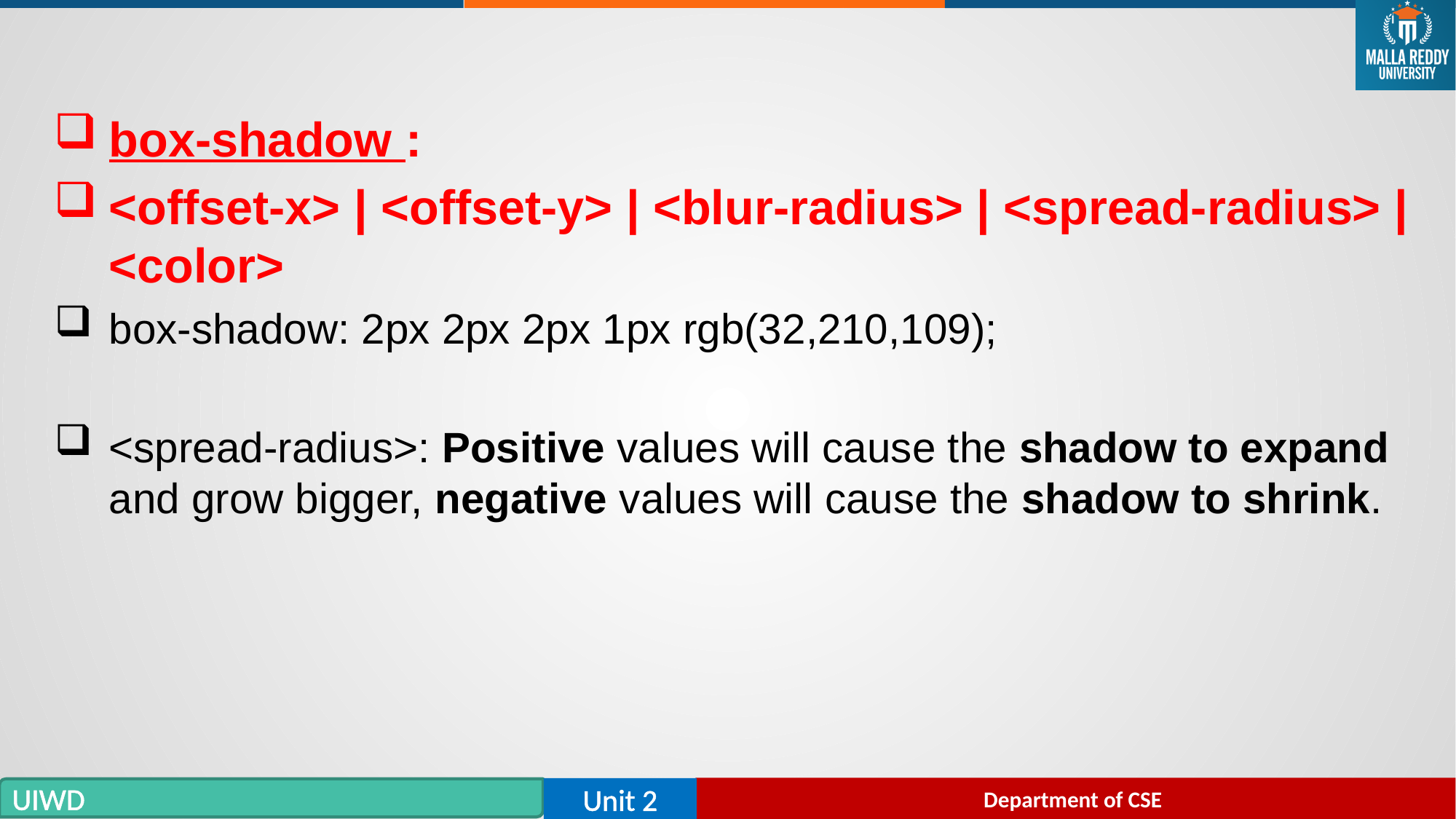

#
box-shadow :
<offset-x> | <offset-y> | <blur-radius> | <spread-radius> | <color>
box-shadow: 2px 2px 2px 1px rgb(32,210,109);

<spread-radius>: Positive values will cause the shadow to expand and grow bigger, negative values will cause the shadow to shrink.